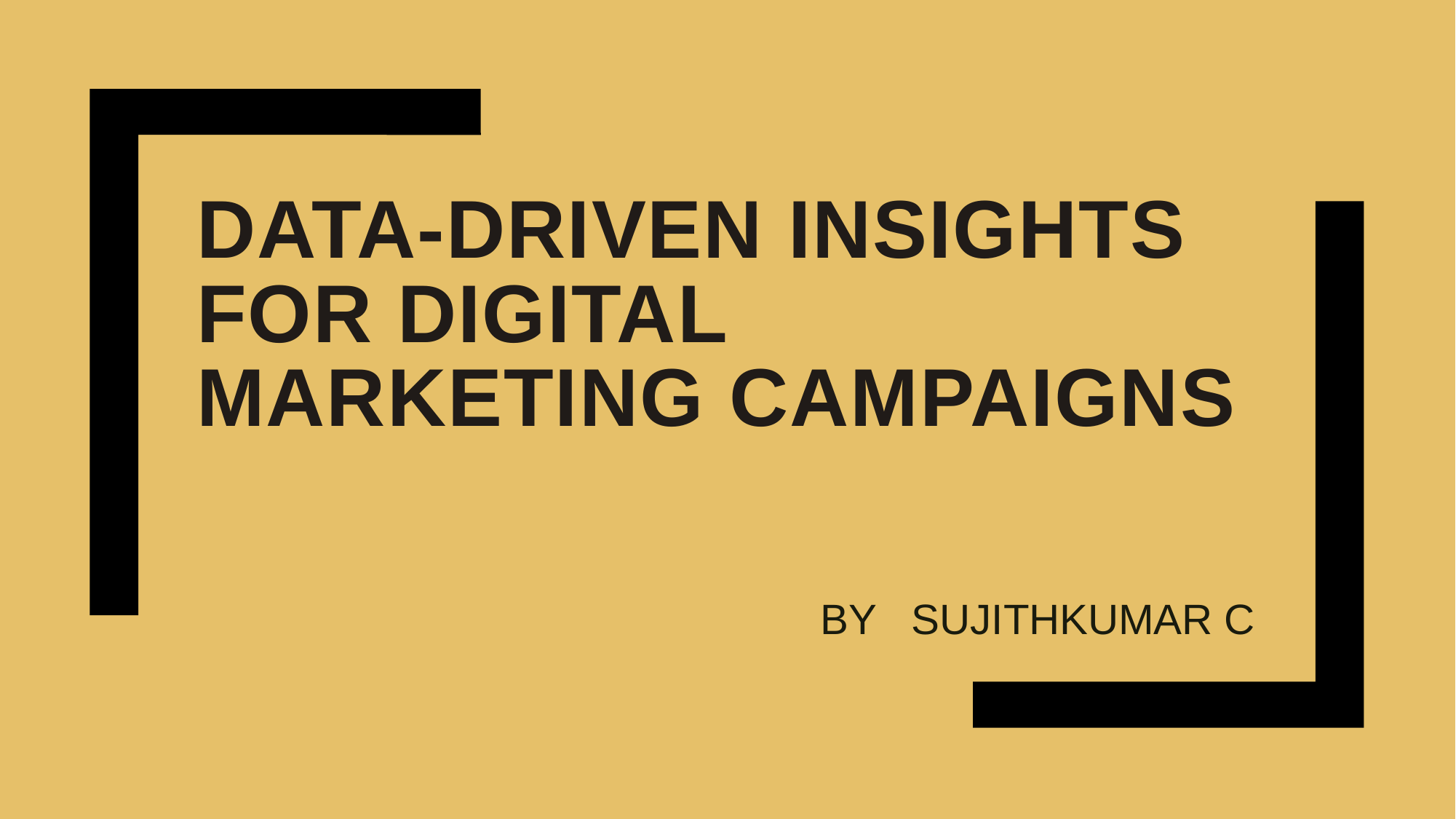

# Data-Driven Insights for Digital Marketing Campaigns
BY   SUJITHKUMAR C